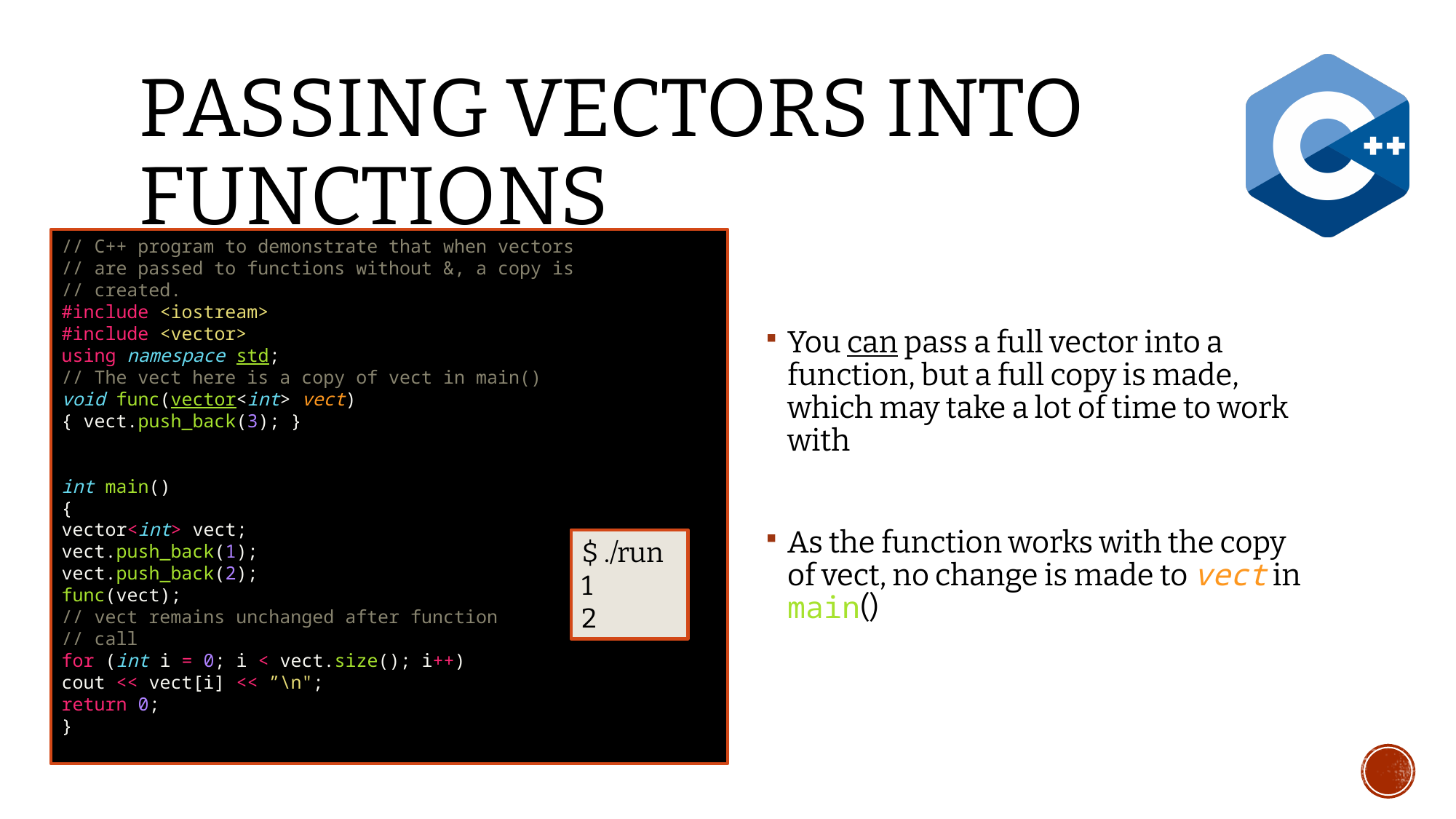

# Passing vectors into functions
// C++ program to demonstrate that when vectors
// are passed to functions without &, a copy is
// created.
#include <iostream>
#include <vector>
using namespace std;
// The vect here is a copy of vect in main()
void func(vector<int> vect)
{ vect.push_back(3); }

int main()
{
vector<int> vect;
vect.push_back(1);
vect.push_back(2);
func(vect);
// vect remains unchanged after function
// call
for (int i = 0; i < vect.size(); i++)
cout << vect[i] << ”\n";
return 0;
}

You can pass a full vector into a function, but a full copy is made, which may take a lot of time to work with

As the function works with the copy of vect, no change is made to vect in main()

$ ./run
1
2